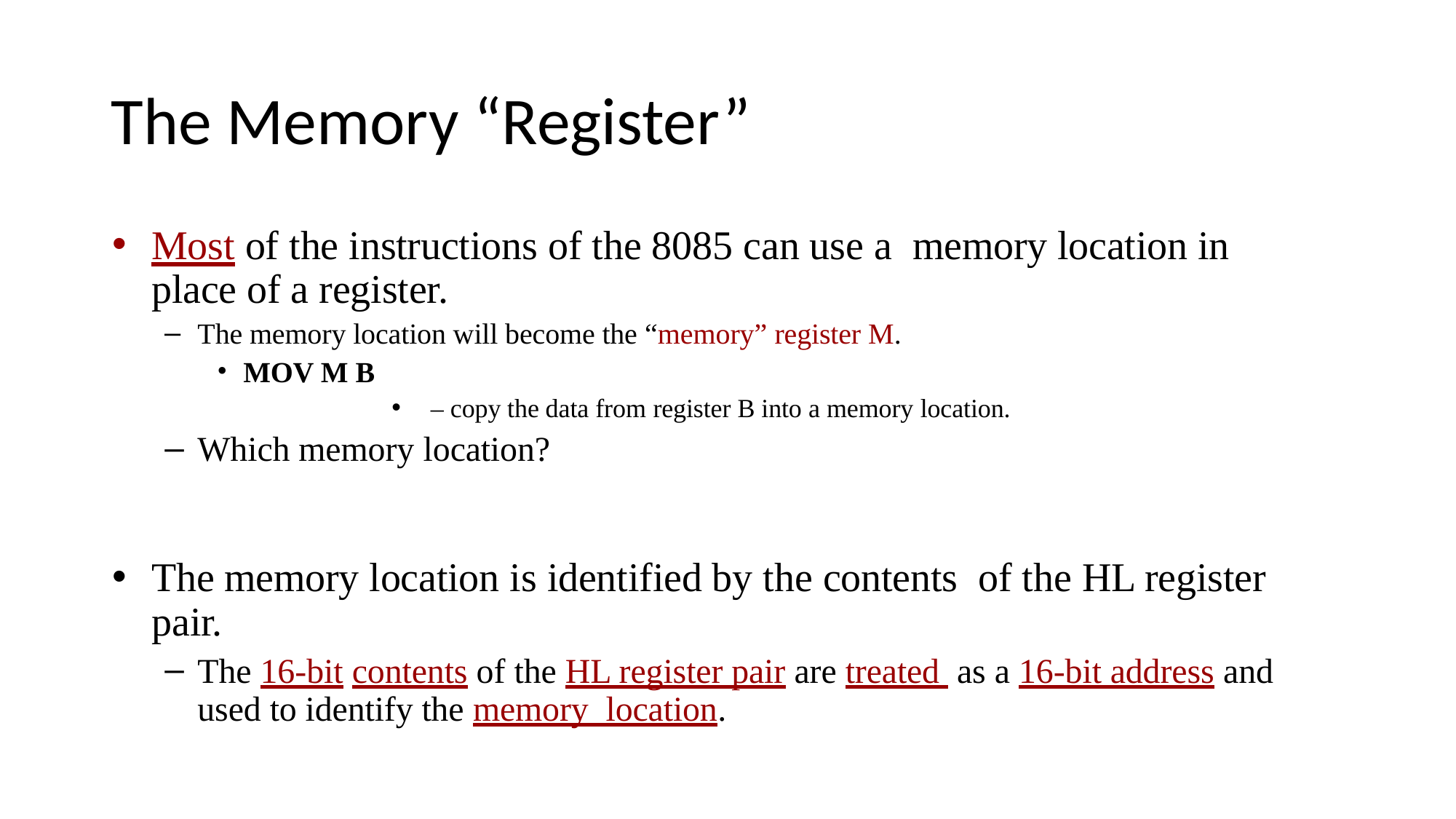

# The Memory “Register”
Most of the instructions of the 8085 can use a  memory location in place of a register.
The memory location will become the “memory” register M.
MOV M B
– copy the data from register B into a memory location.
Which memory location?

The memory location is identified by the contents  of the HL register pair.
The 16-bit contents of the HL register pair are treated  as a 16-bit address and used to identify the memory  location.